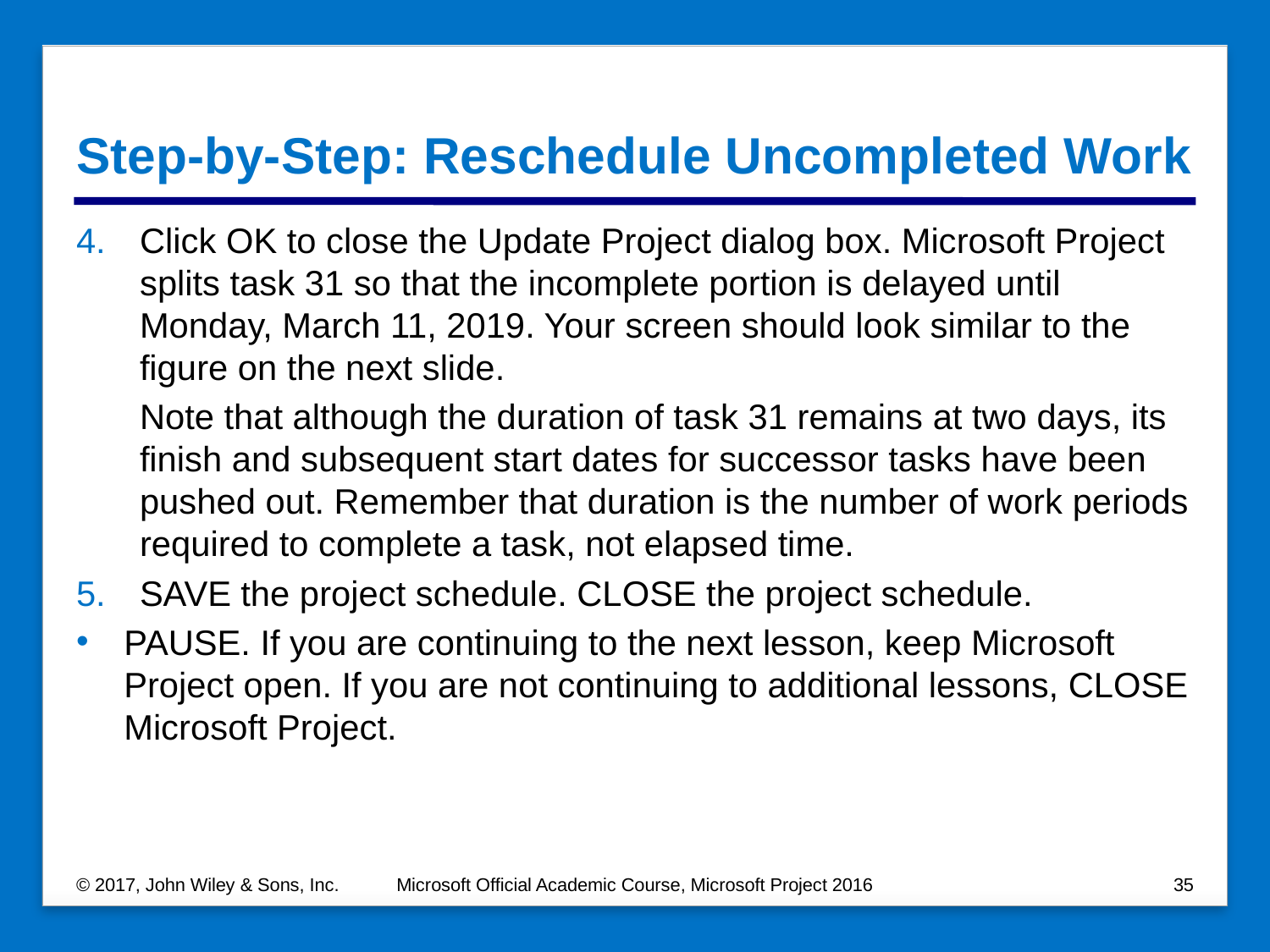

# Step-by-Step: Reschedule Uncompleted Work
Click OK to close the Update Project dialog box. Microsoft Project splits task 31 so that the incomplete portion is delayed until Monday, March 11, 2019. Your screen should look similar to the figure on the next slide.
Note that although the duration of task 31 remains at two days, its finish and subsequent start dates for successor tasks have been pushed out. Remember that duration is the number of work periods required to complete a task, not elapsed time.
SAVE the project schedule. CLOSE the project schedule.
PAUSE. If you are continuing to the next lesson, keep Microsoft Project open. If you are not continuing to additional lessons, CLOSE Microsoft Project.
© 2017, John Wiley & Sons, Inc.
Microsoft Official Academic Course, Microsoft Project 2016
35